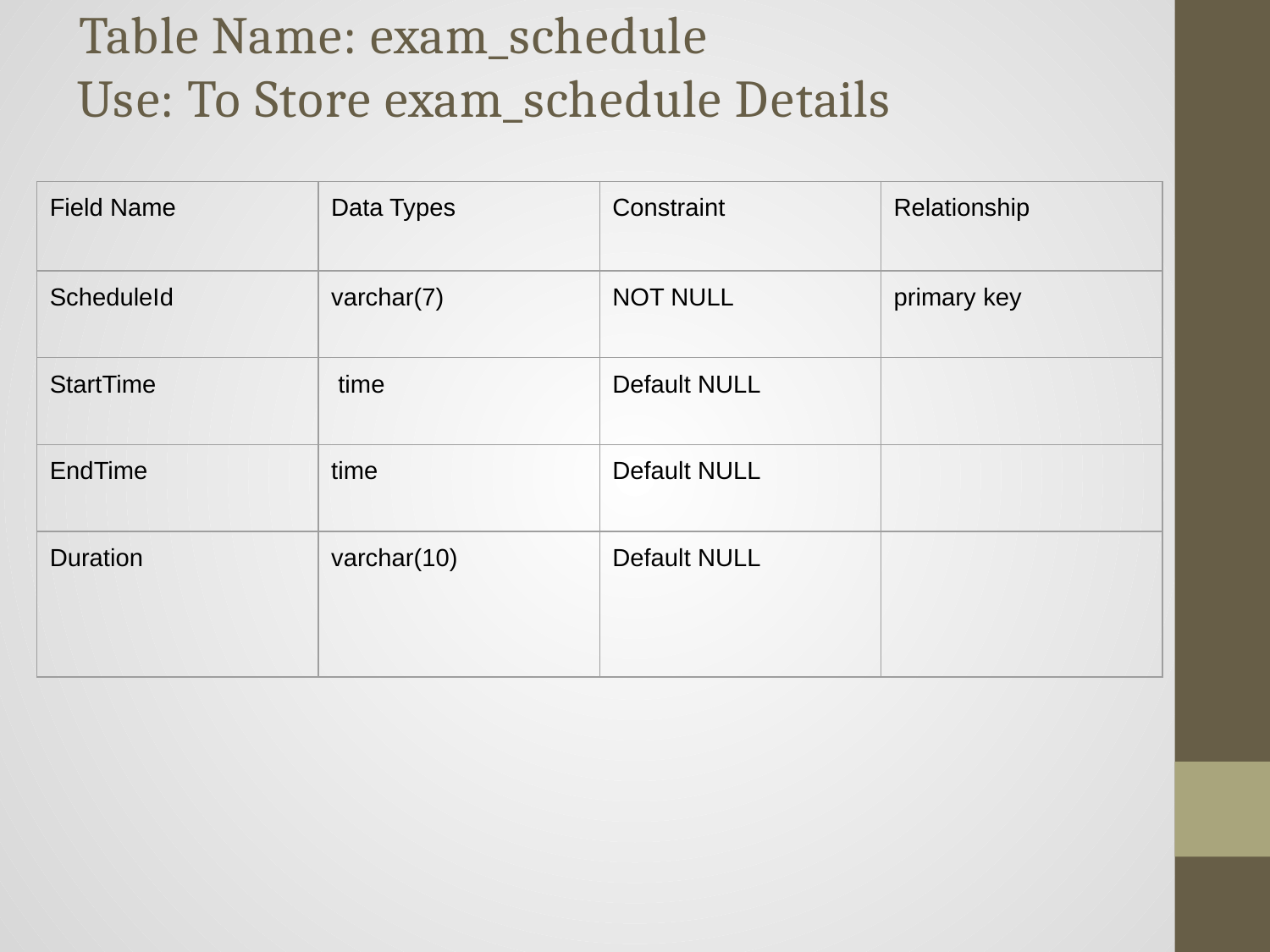

# Table Name: exam_schedule
Use: To Store exam_schedule Details

| Field Name | Data Types | Constraint | Relationship |
| --- | --- | --- | --- |
| ScheduleId | varchar(7) | NOT NULL | primary key |
| StartTime | time | Default NULL |  |
| EndTime | time | Default NULL |  |
| Duration | varchar(10) | Default NULL |  |